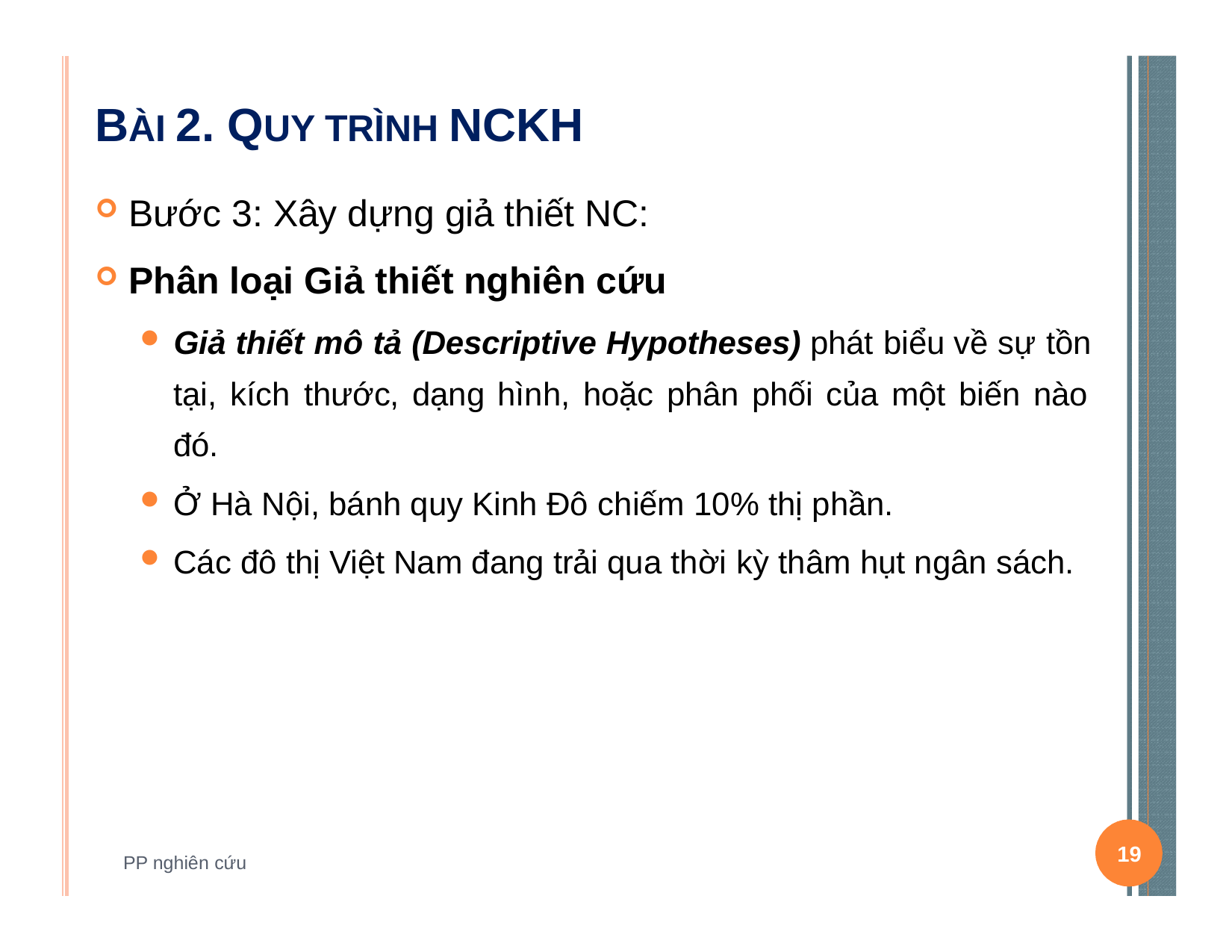

# BÀI 2. QUY TRÌNH NCKH
Bước 3: Xây dựng giả thiết NC:
Phân loại Giả thiết nghiên cứu
Giả thiết mô tả (Descriptive Hypotheses) phát biểu về sự tồn  tại, kích thước, dạng hình, hoặc phân phối của một biến nào  đó.
Ở Hà Nội, bánh quy Kinh Đô chiếm 10% thị phần.
Các đô thị Việt Nam đang trải qua thời kỳ thâm hụt ngân sách.

19
PP nghiên cứu